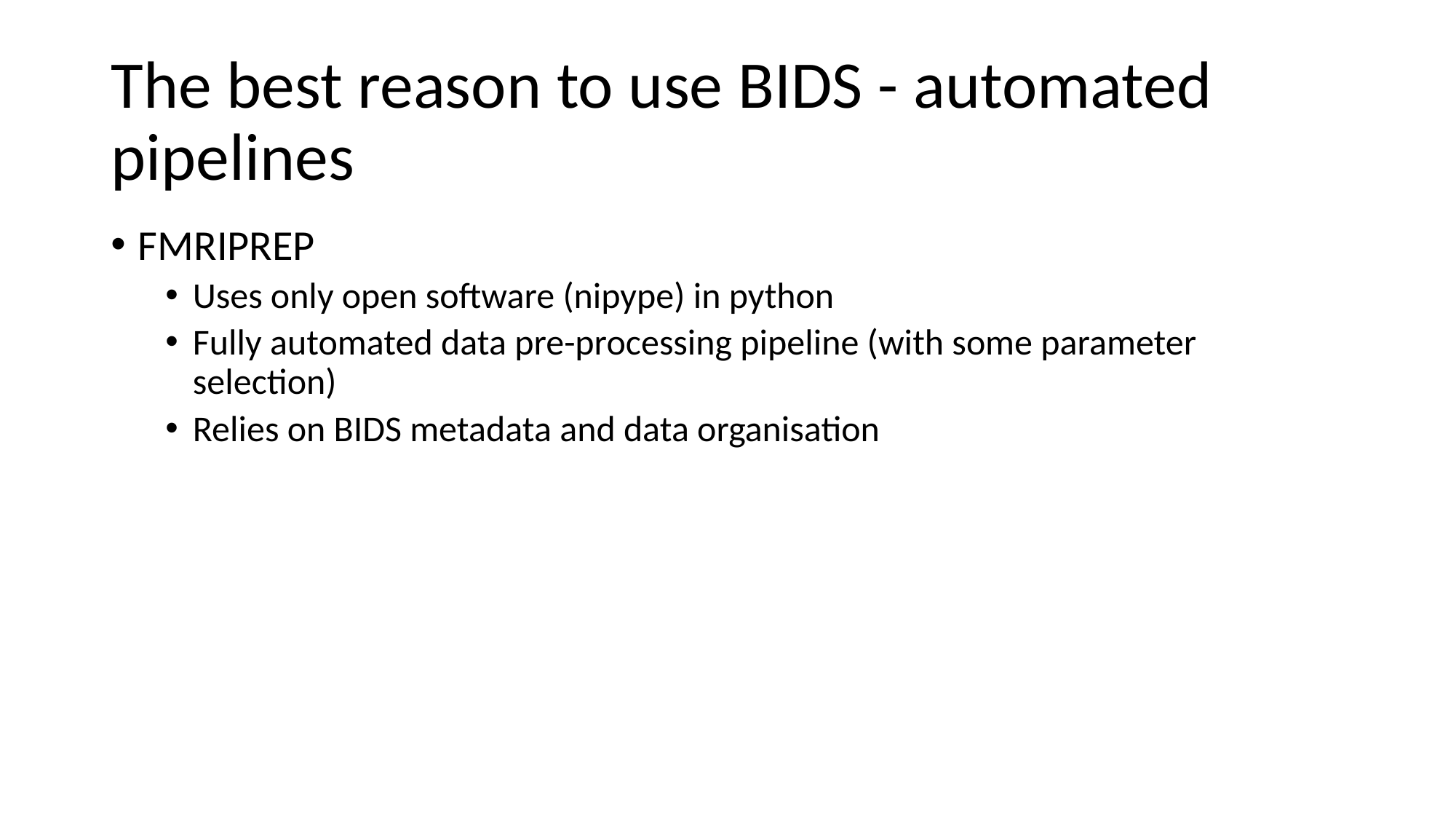

# The best reason to use BIDS - automated pipelines
FMRIPREP
Uses only open software (nipype) in python
Fully automated data pre-processing pipeline (with some parameter selection)
Relies on BIDS metadata and data organisation